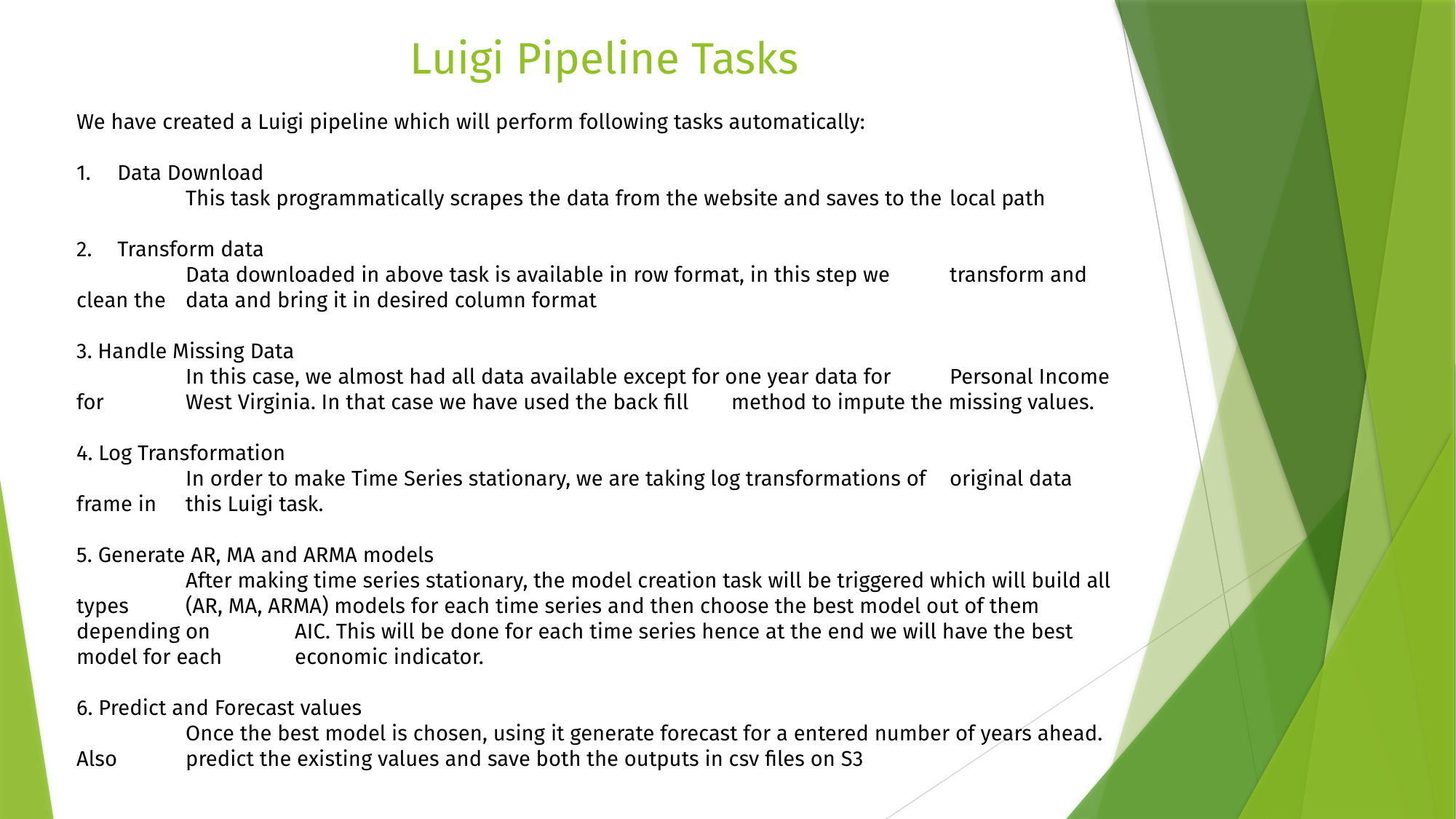

Luigi Pipeline Tasks
We have created a Luigi pipeline which will perform following tasks automatically:

Data Download
	This task programmatically scrapes the data from the website and saves to the 	local path

Transform data
	Data downloaded in above task is available in row format, in this step we 	transform and clean the 	data and bring it in desired column format

3. Handle Missing Data
	In this case, we almost had all data available except for one year data for 	Personal Income for 	West Virginia. In that case we have used the back fill 	method to impute the missing values.

4. Log Transformation
	In order to make Time Series stationary, we are taking log transformations of 	original data frame in 	this Luigi task.

5. Generate AR, MA and ARMA models
	After making time series stationary, the model creation task will be triggered which will build all types 	(AR, MA, ARMA) models for each time series and then choose the best model out of them depending on 	AIC. This will be done for each time series hence at the end we will have the best model for each 	economic indicator.

6. Predict and Forecast values
	Once the best model is chosen, using it generate forecast for a entered number of years ahead. Also 	predict the existing values and save both the outputs in csv files on S3